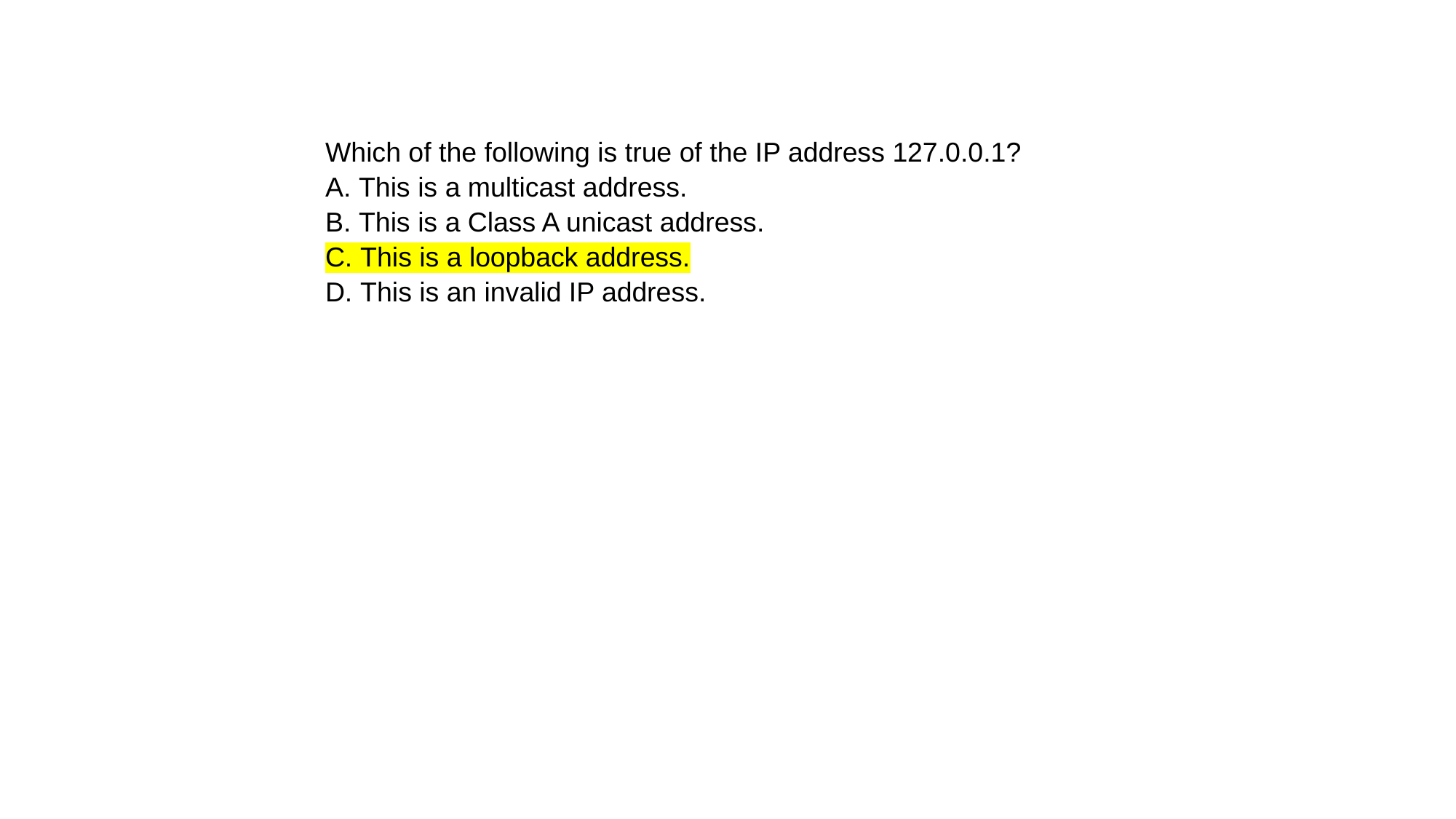

Which of the following is true of the IP address 127.0.0.1?
A. This is a multicast address.
B. This is a Class A unicast address.
C. This is a loopback address.
D. This is an invalid IP address.